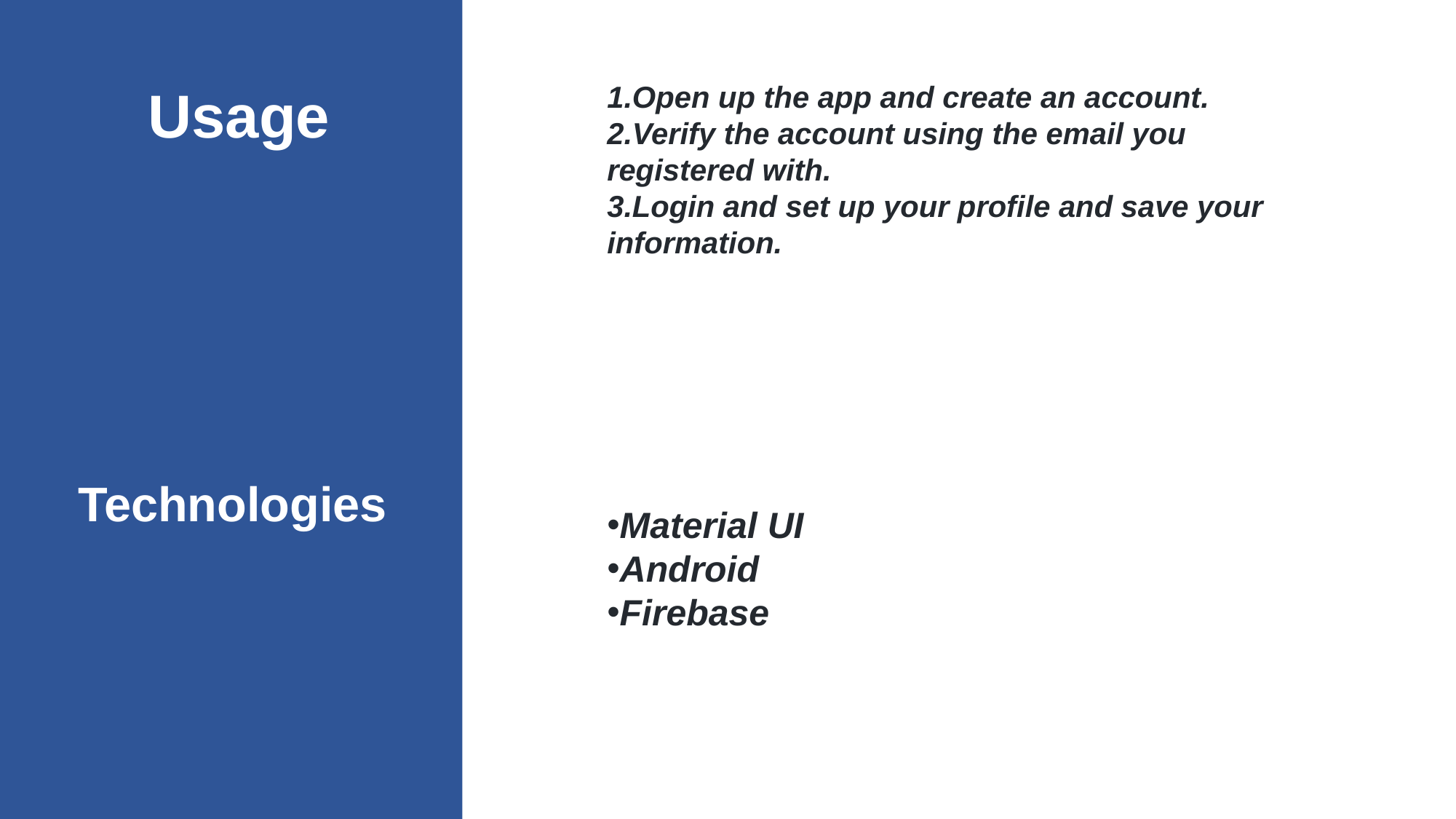

Usage
Open up the app and create an account.
Verify the account using the email you registered with.
Login and set up your profile and save your information.
   Technologies
Material UI
Android
Firebase